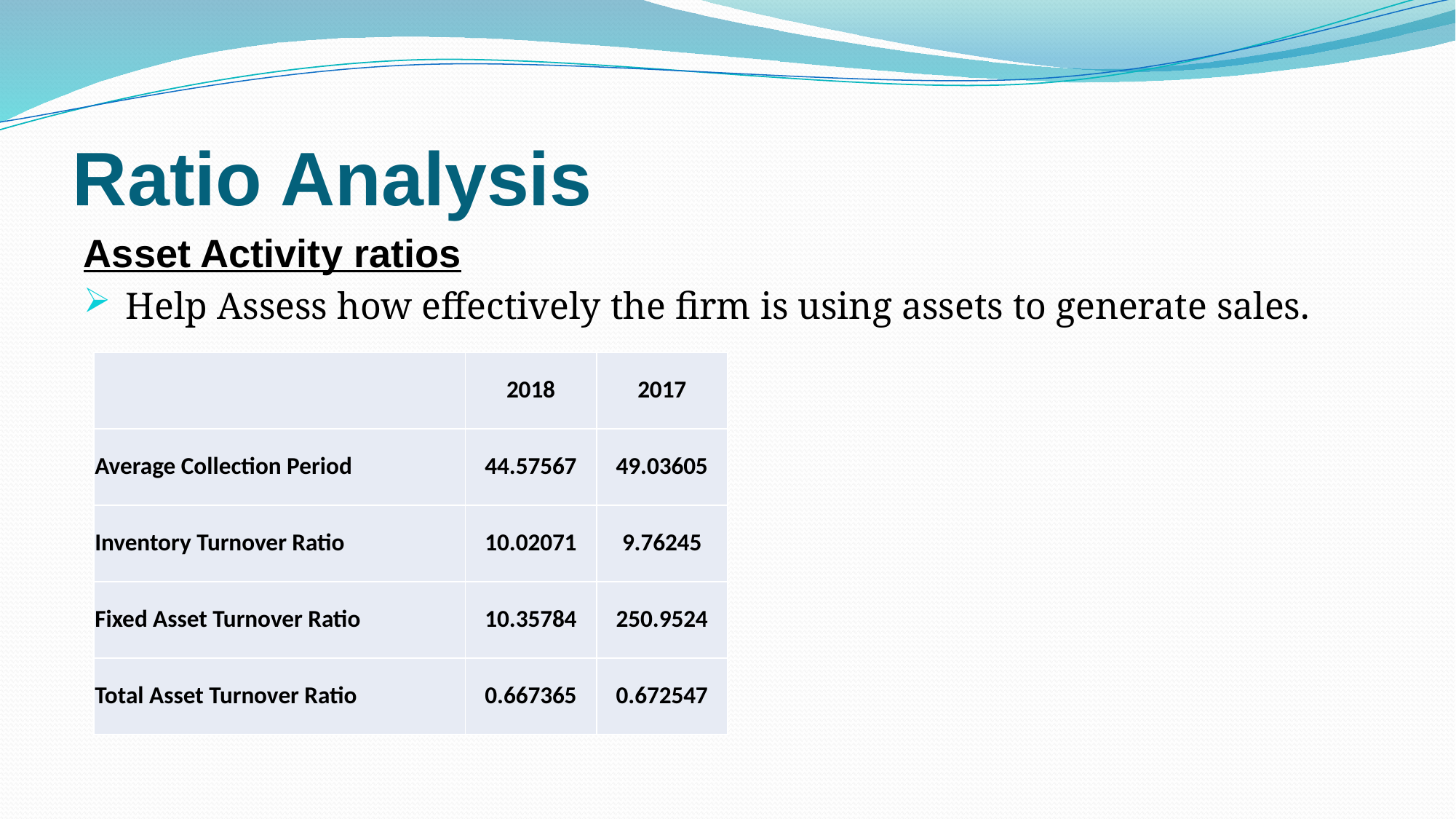

# Ratio Analysis
Asset Activity ratios
 Help Assess how effectively the firm is using assets to generate sales.
|  | 2018 | 2017 |
| --- | --- | --- |
| Average Collection Period | 44.57567 | 49.03605 |
| Inventory Turnover Ratio | 10.02071 | 9.76245 |
| Fixed Asset Turnover Ratio | 10.35784 | 250.9524 |
| Total Asset Turnover Ratio | 0.667365 | 0.672547 |